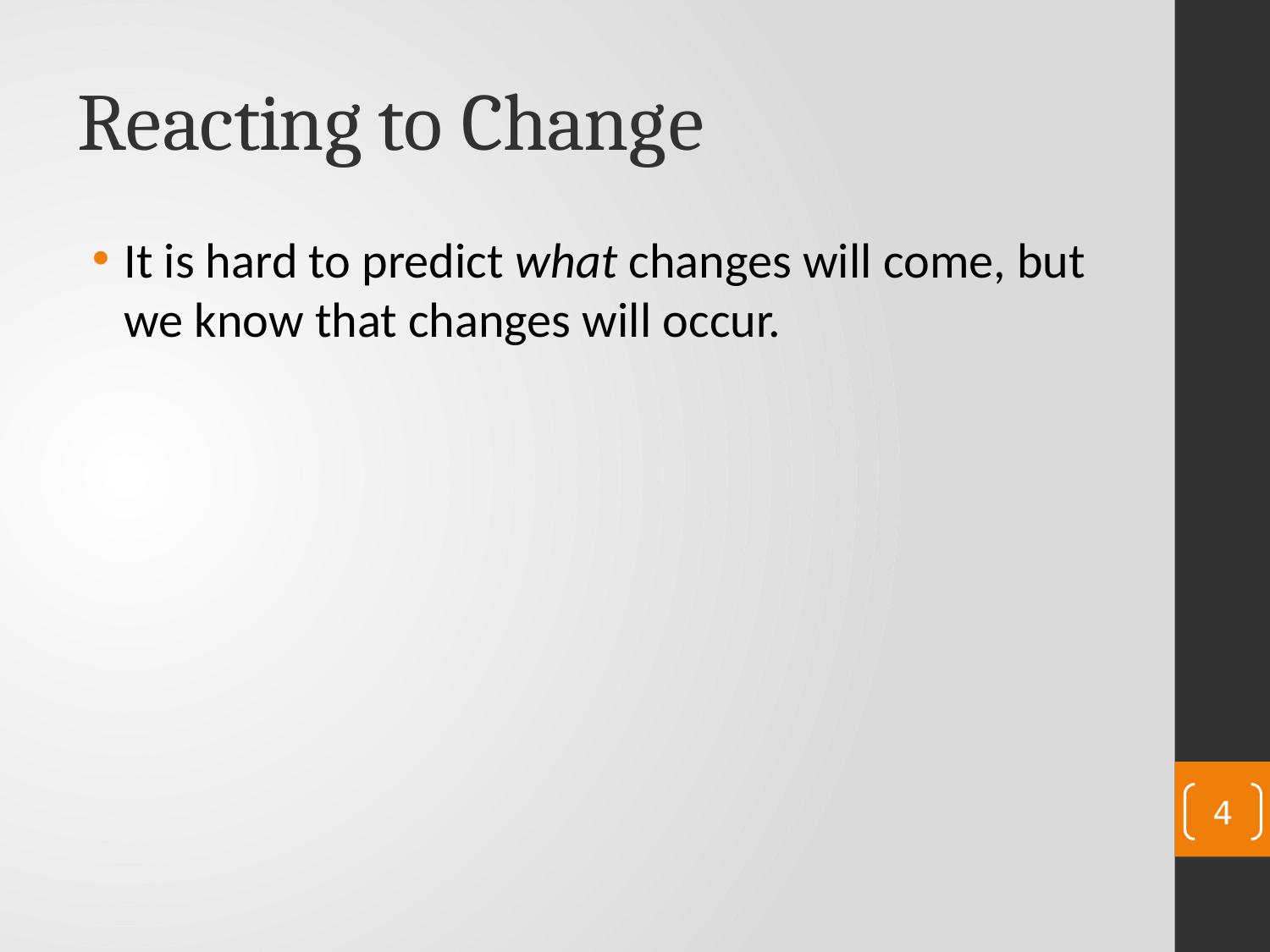

# Reacting to Change
It is hard to predict what changes will come, but we know that changes will occur.
4